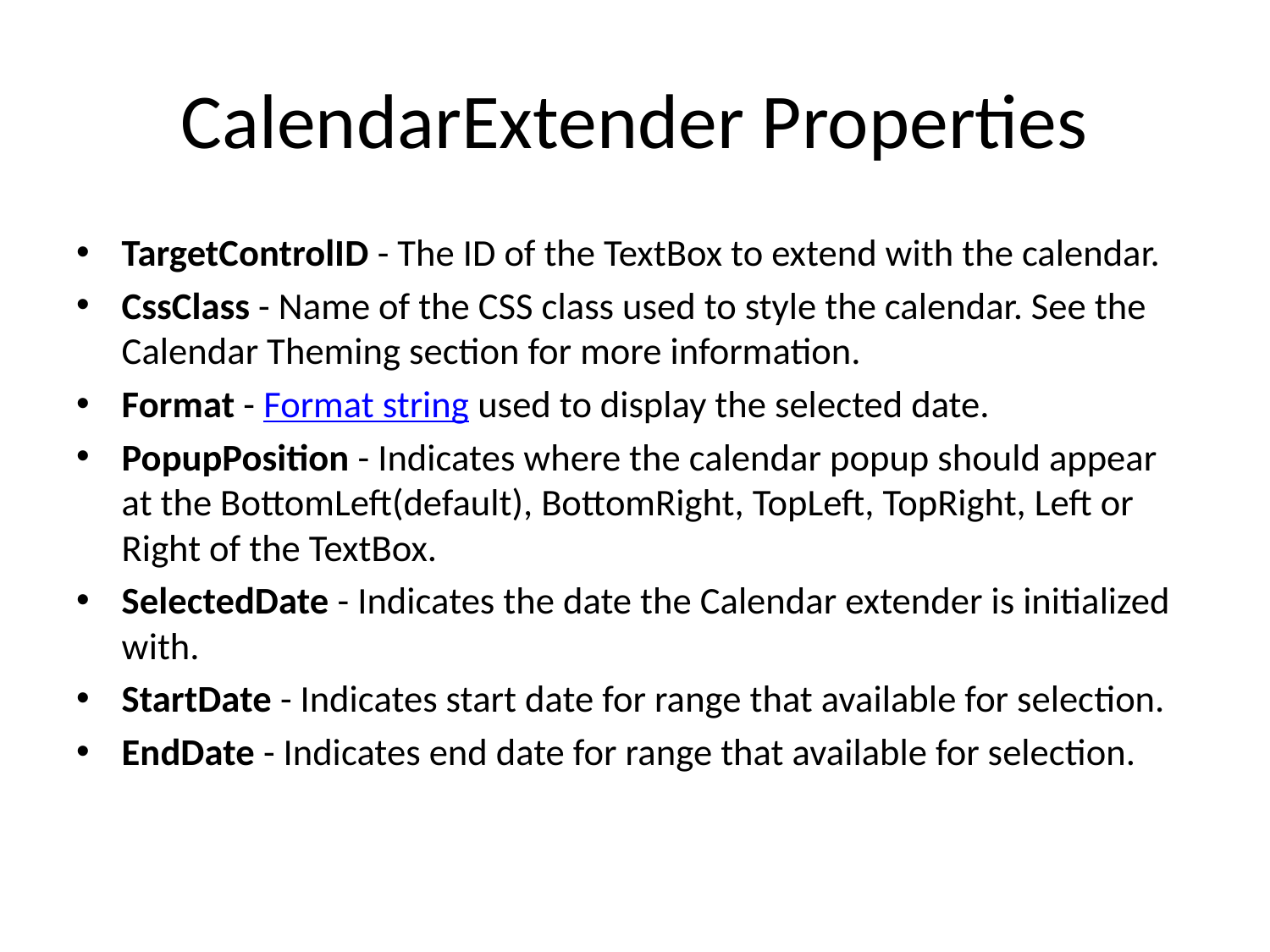

# CalendarExtender Properties
TargetControlID - The ID of the TextBox to extend with the calendar.
CssClass - Name of the CSS class used to style the calendar. See the Calendar Theming section for more information.
Format - Format string used to display the selected date.
PopupPosition - Indicates where the calendar popup should appear at the BottomLeft(default), BottomRight, TopLeft, TopRight, Left or Right of the TextBox.
SelectedDate - Indicates the date the Calendar extender is initialized with.
StartDate - Indicates start date for range that available for selection.
EndDate - Indicates end date for range that available for selection.